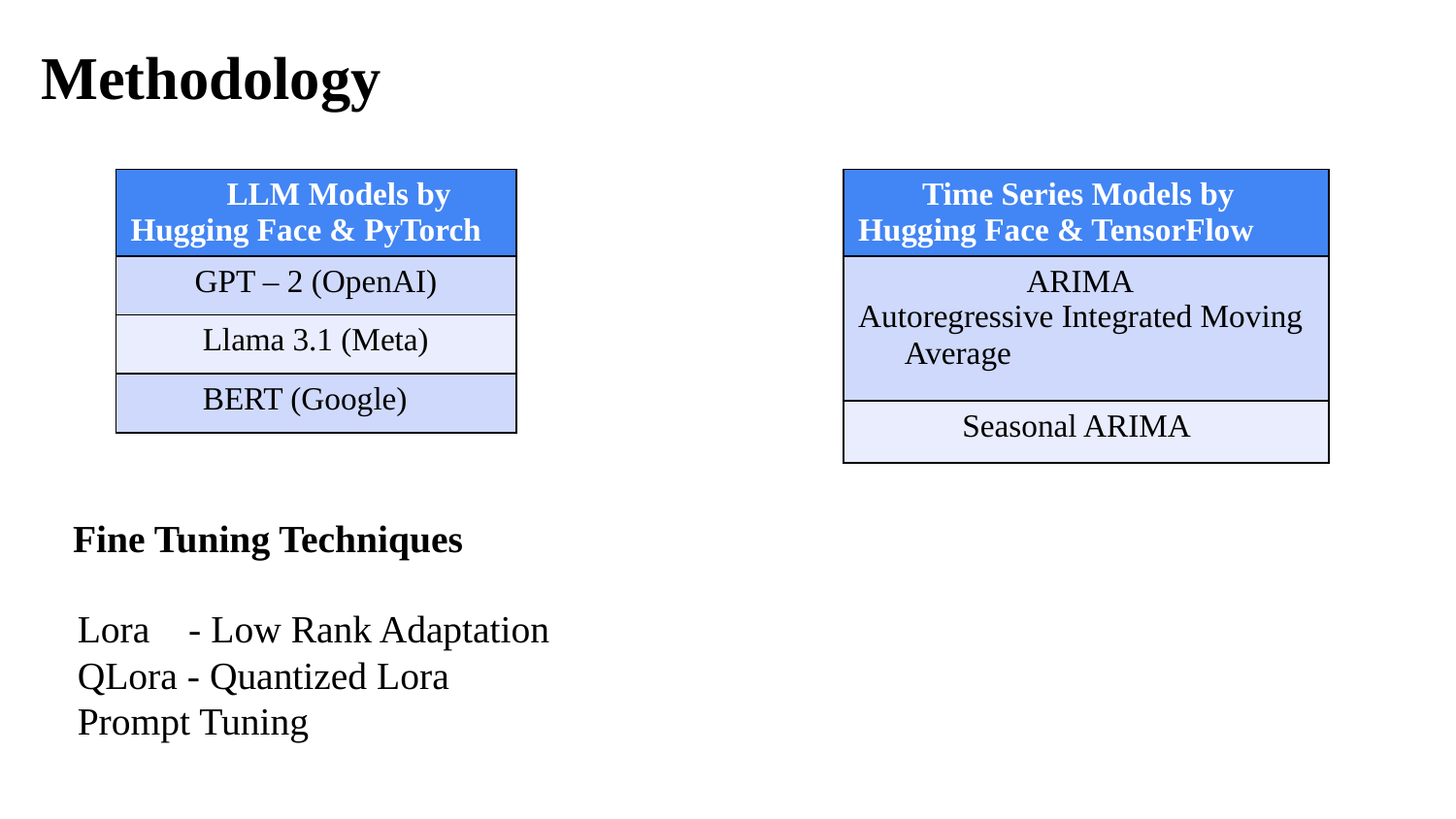

# Methodology
| LLM Models by Hugging Face & PyTorch |
| --- |
| GPT – 2 (OpenAI) |
| Llama 3.1 (Meta) |
| BERT (Google) |
| Time Series Models by Hugging Face & TensorFlow |
| --- |
| ARIMA Autoregressive Integrated Moving Average |
| Seasonal ARIMA |
Fine Tuning Techniques
Lora    - Low Rank Adaptation
QLora - Quantized Lora
Prompt Tuning